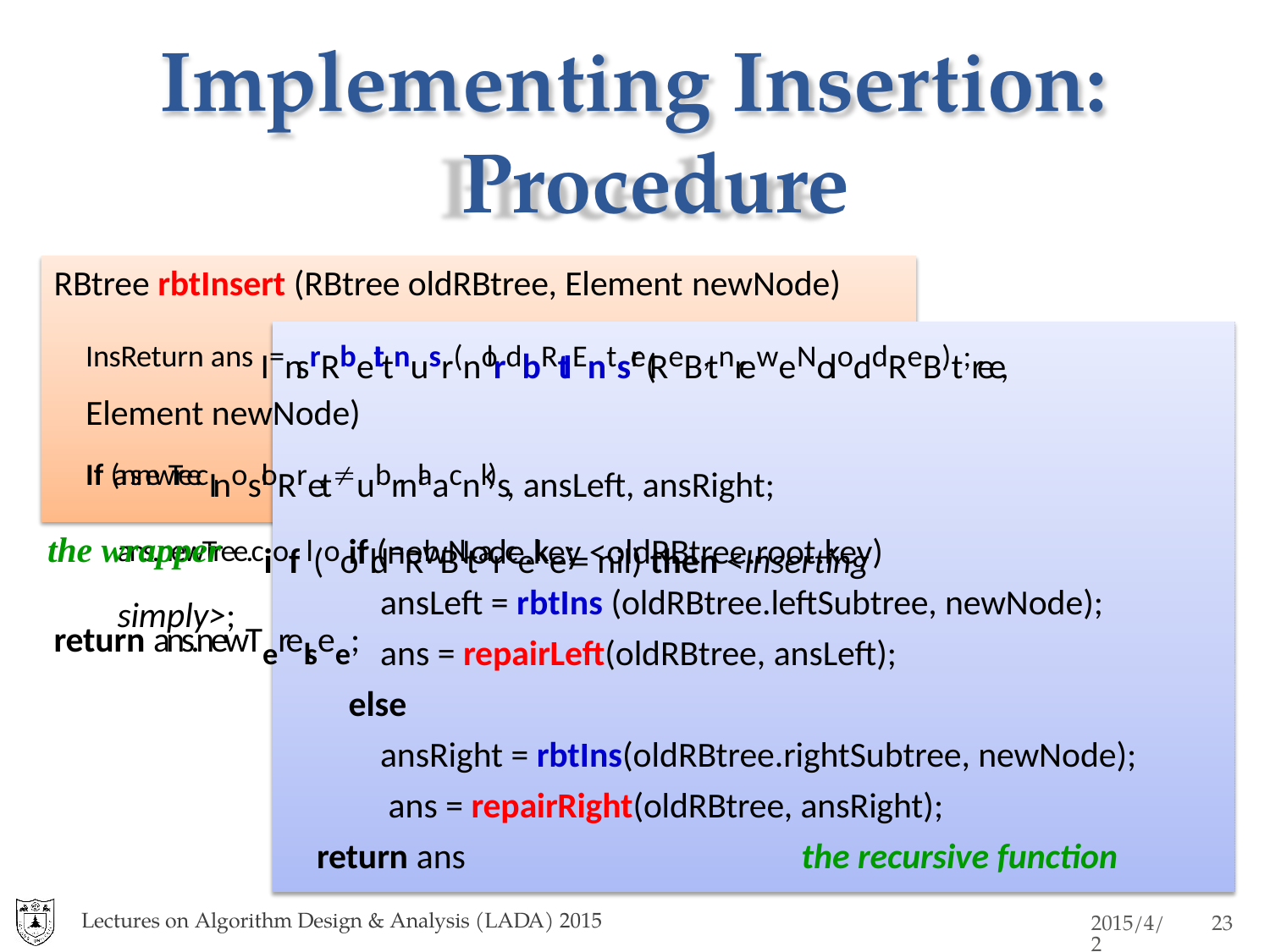

# Implementing Insertion:  Procedure

RBtree rbtInsert (RBtree oldRBtree, Element newNode)
InsReturn ans I=nsrRbetItnusr(nolrdbRtIEntsre(ReB, tnrewe NoloddReB)t;ree, Element newNode)
If (ans.newTree.cInosloRret≠ubrnlaacnk)s, ansLeft, ansRight;  ans.newTree.ciof l(oorld=RbBltarceke; = nil) then <Inserting simply>;
return ans.newTerelsee;

if (newNode.key <oldRBtree.root.key)
ansLeft = rbtIns (oldRBtree.leftSubtree, newNode);  ans = repairLeft(oldRBtree, ansLeft);
else
ansRight = rbtIns(oldRBtree.rightSubtree, newNode);  ans = repairRight(oldRBtree, ansRight);
return ans	the recursive function
the wrapper
Lectures on Algorithm Design & Analysis (LADA) 2015
23
2015/4/2